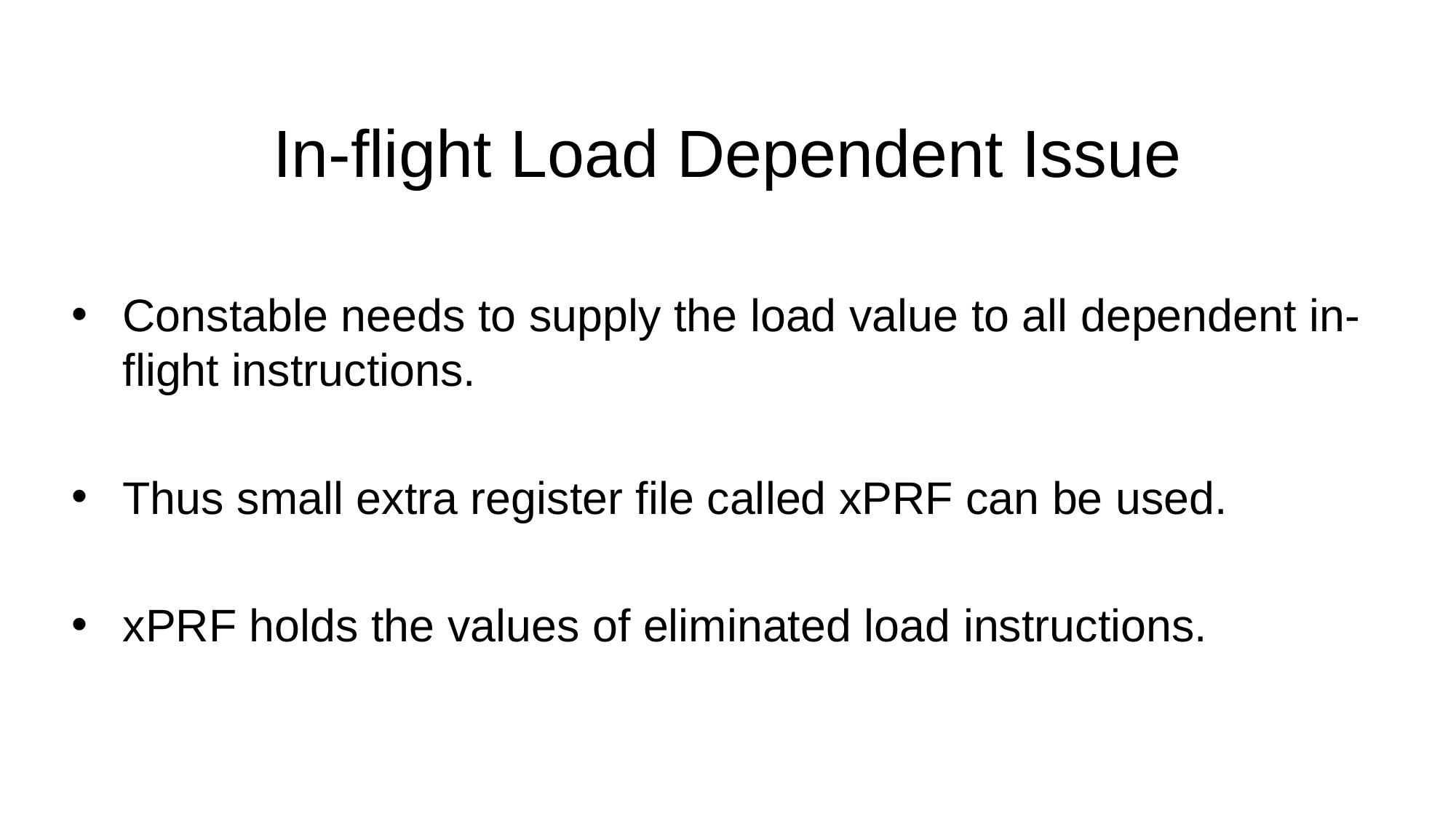

# In-flight Load Dependent Issue
Constable needs to supply the load value to all dependent in-flight instructions.

Thus small extra register file called xPRF can be used.

xPRF holds the values of eliminated load instructions.